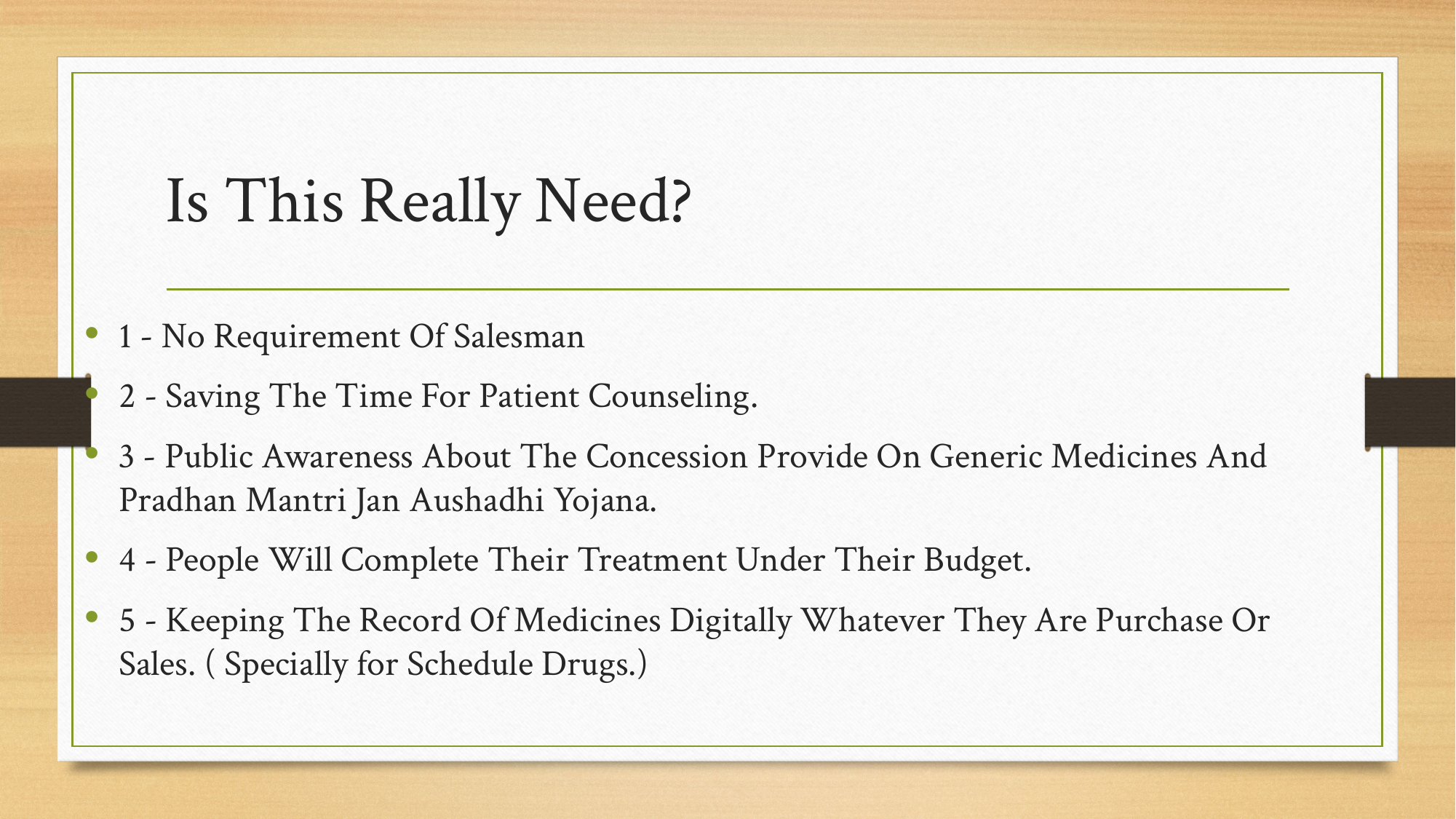

# Is This Really Need?
1 - No Requirement Of Salesman
2 - Saving The Time For Patient Counseling.
3 - Public Awareness About The Concession Provide On Generic Medicines And Pradhan Mantri Jan Aushadhi Yojana.
4 - People Will Complete Their Treatment Under Their Budget.
5 - Keeping The Record Of Medicines Digitally Whatever They Are Purchase Or Sales. ( Specially for Schedule Drugs.)